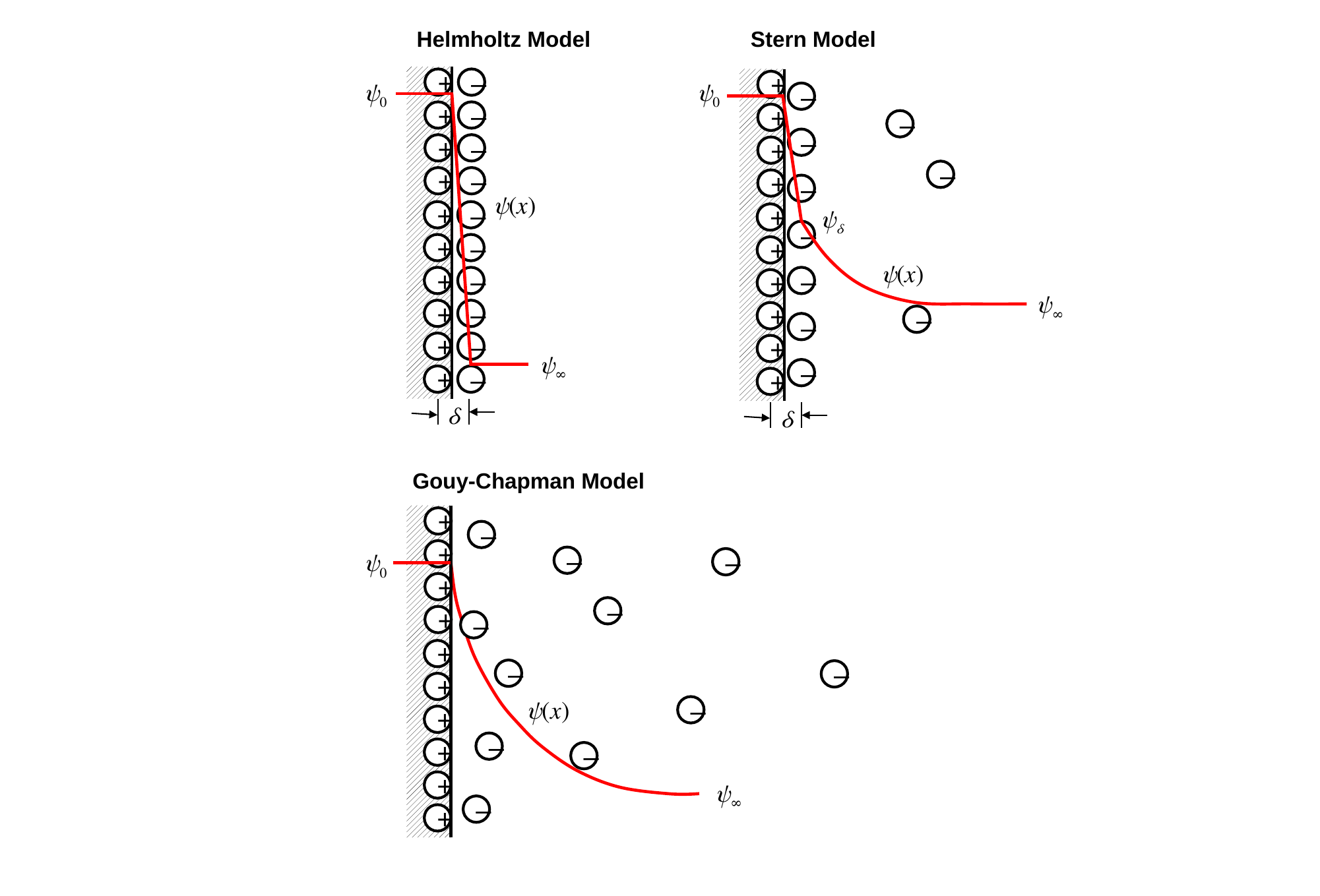

Helmholtz Model
Stern Model

+
–
+
–
+
–
+
–
+
–
+
–
+
–
+
–
+
–
+
–
ψ0
ψ(x)
ψ∞
δ

+
–
+
–
+
+
–
+
–
+
–
+
+
–
+
–
+
–
–
–
ψ0
ψδ

ψ(x)
ψ∞
δ
Gouy-Chapman Model

+
+
+
+
+
+
+
+
+
+
–
–
–
–
–
–
–
–
–
–
–
ψ0

ψ(x)
ψ∞